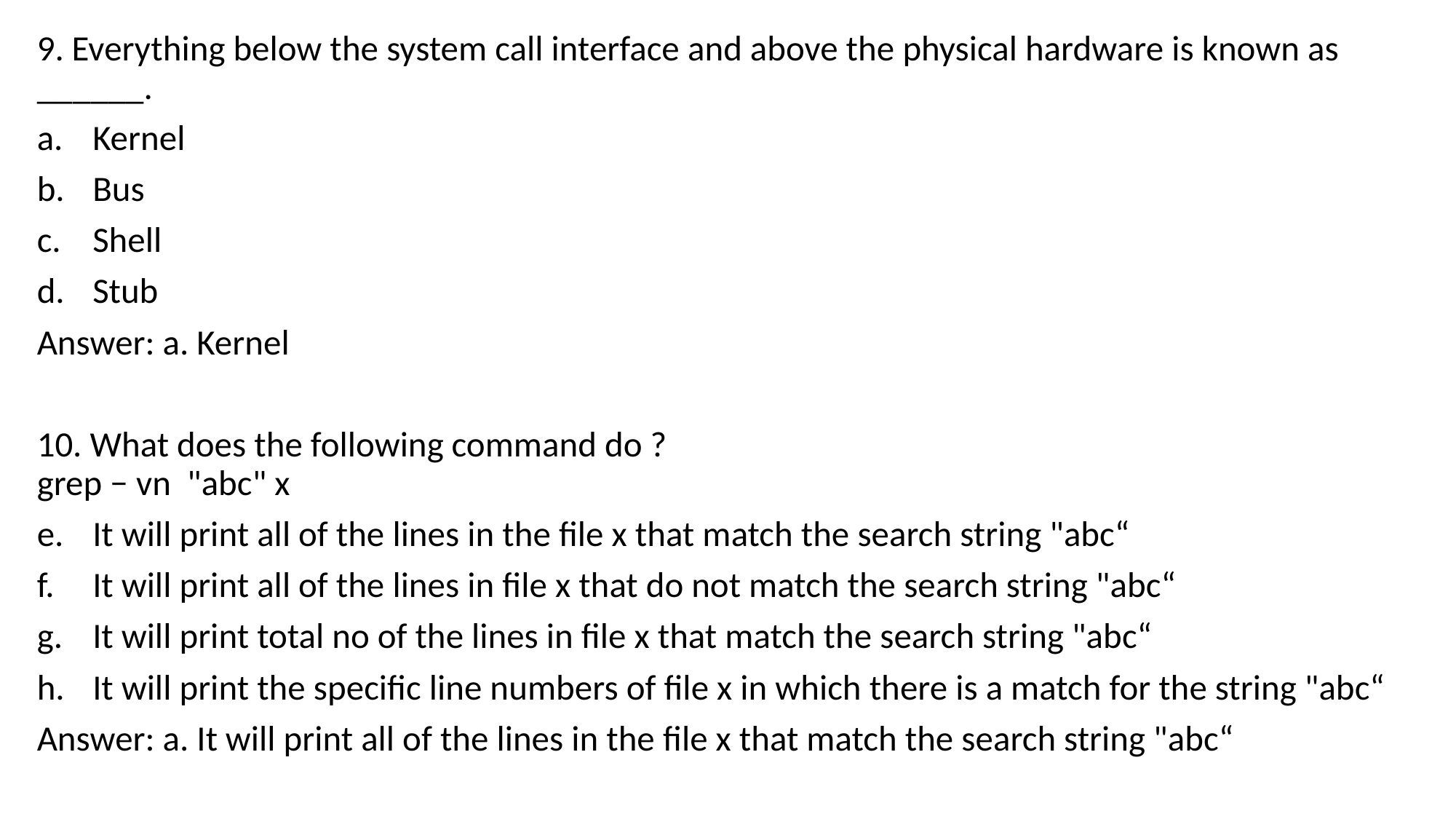

9. Everything below the system call interface and above the physical hardware is known as ______.
Kernel
Bus
Shell
Stub
Answer: a. Kernel

10. What does the following command do ?
grep − vn  "abc" x
It will print all of the lines in the file x that match the search string "abc“
It will print all of the lines in file x that do not match the search string "abc“
It will print total no of the lines in file x that match the search string "abc“
It will print the specific line numbers of file x in which there is a match for the string "abc“
Answer: a. It will print all of the lines in the file x that match the search string "abc“